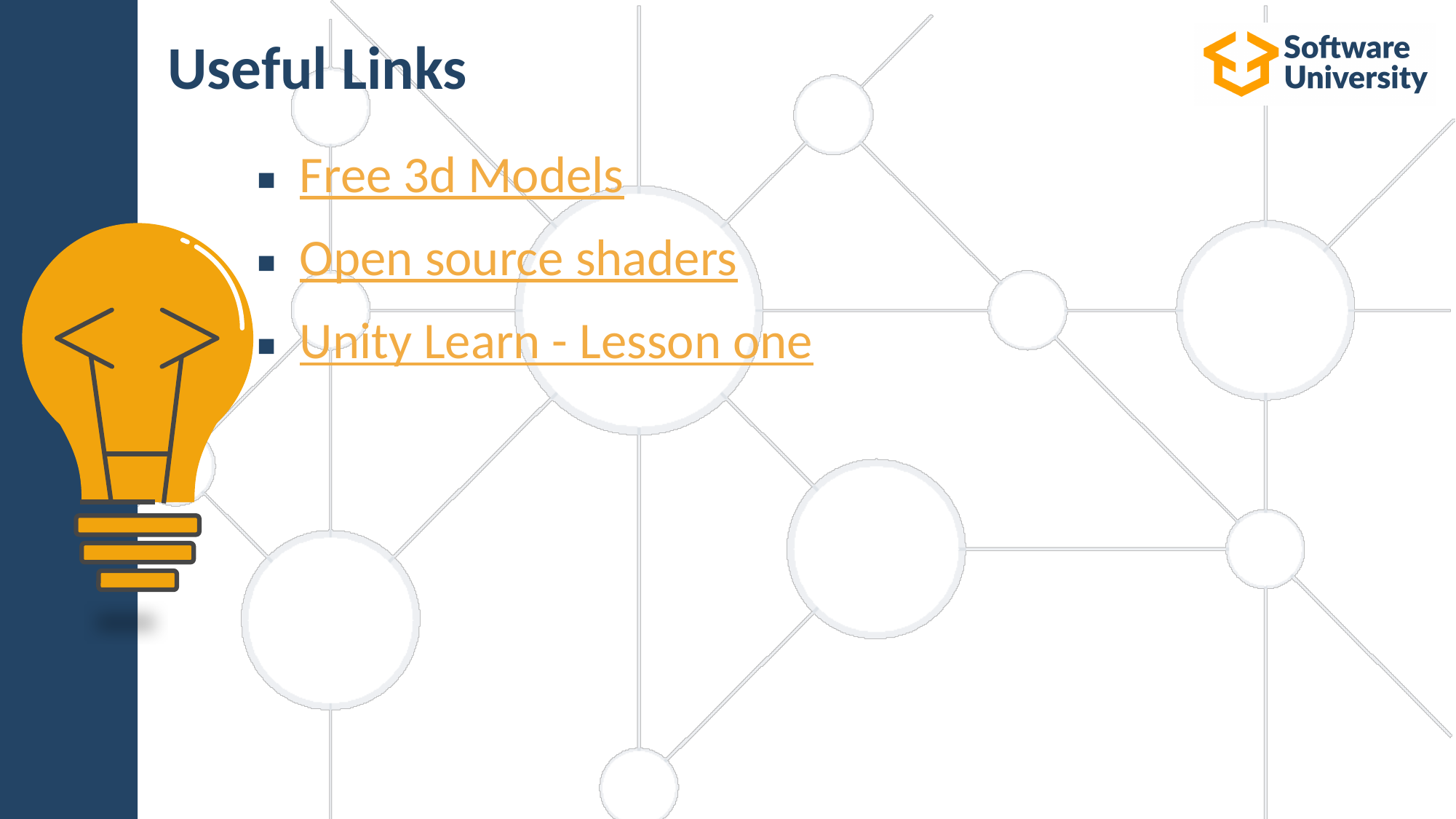

# Useful Links
Free 3d Models
Open source shaders
Unity Learn - Lesson one